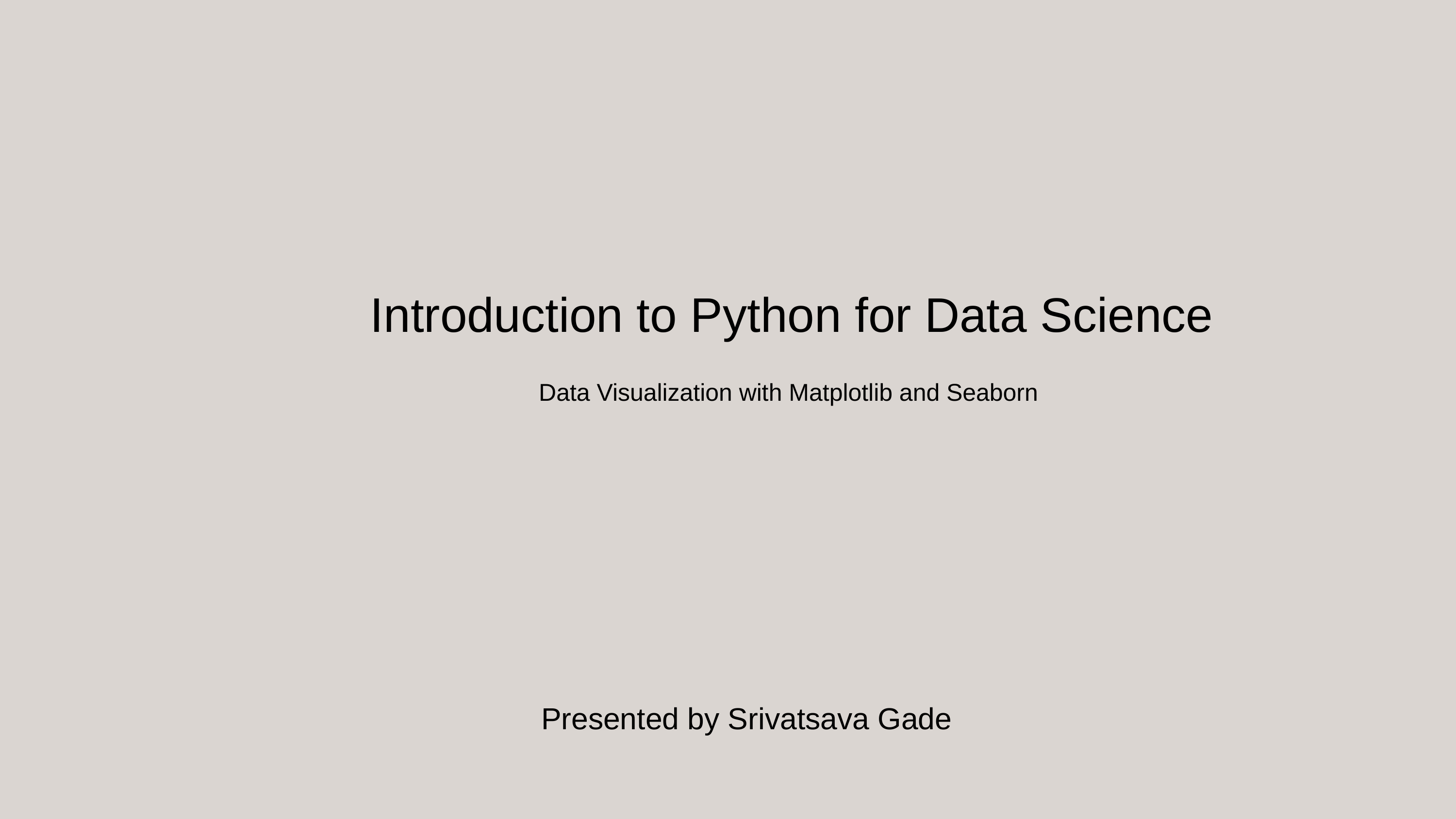

Introduction to Python for Data Science
Data Visualization with Matplotlib and Seaborn
Presented by Srivatsava Gade